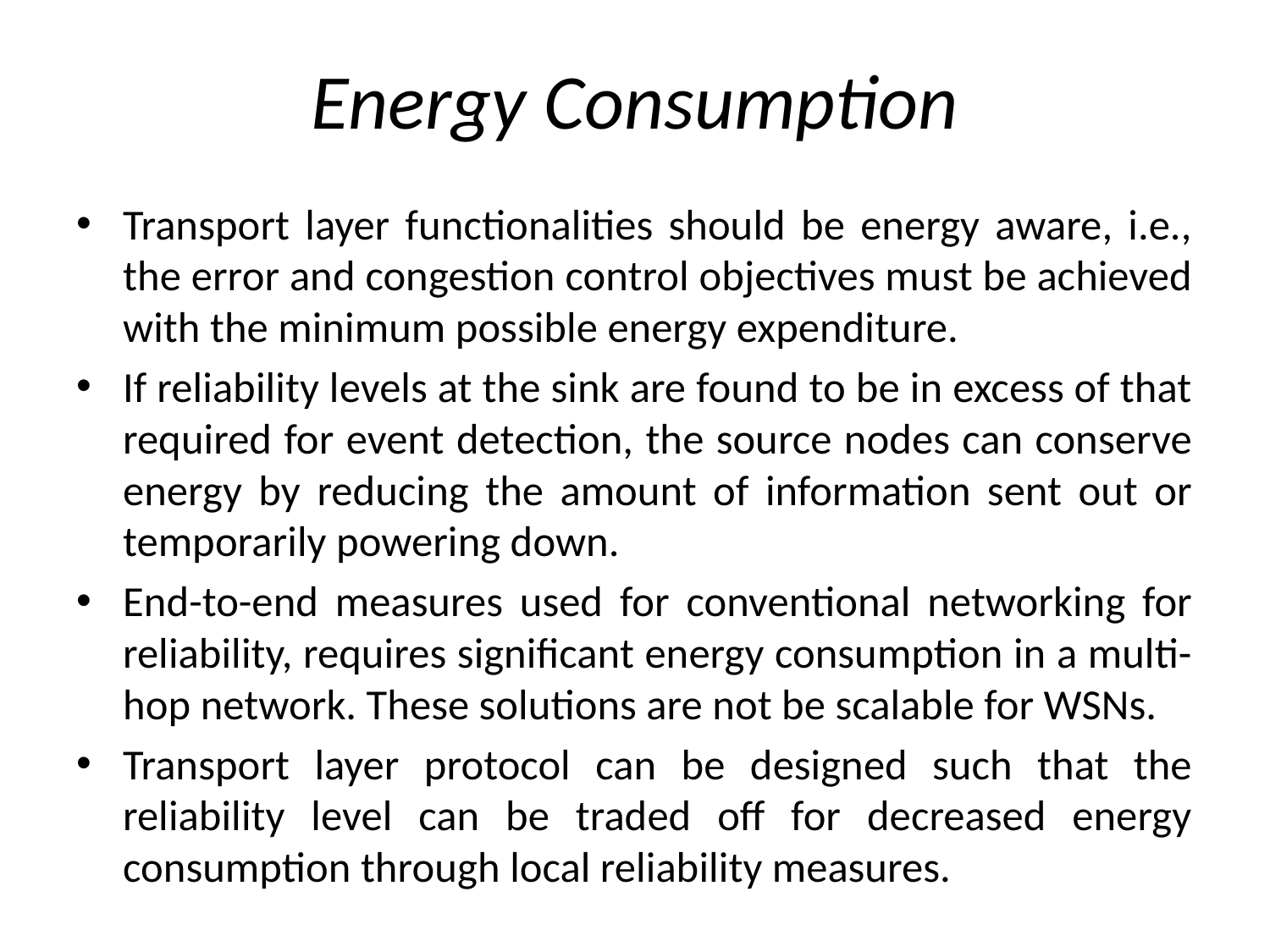

# Energy Consumption
Transport layer functionalities should be energy aware, i.e., the error and congestion control objectives must be achieved with the minimum possible energy expenditure.
If reliability levels at the sink are found to be in excess of that required for event detection, the source nodes can conserve energy by reducing the amount of information sent out or temporarily powering down.
End-to-end measures used for conventional networking for reliability, requires signiﬁcant energy consumption in a multi-hop network. These solutions are not be scalable for WSNs.
Transport layer protocol can be designed such that the reliability level can be traded off for decreased energy consumption through local reliability measures.